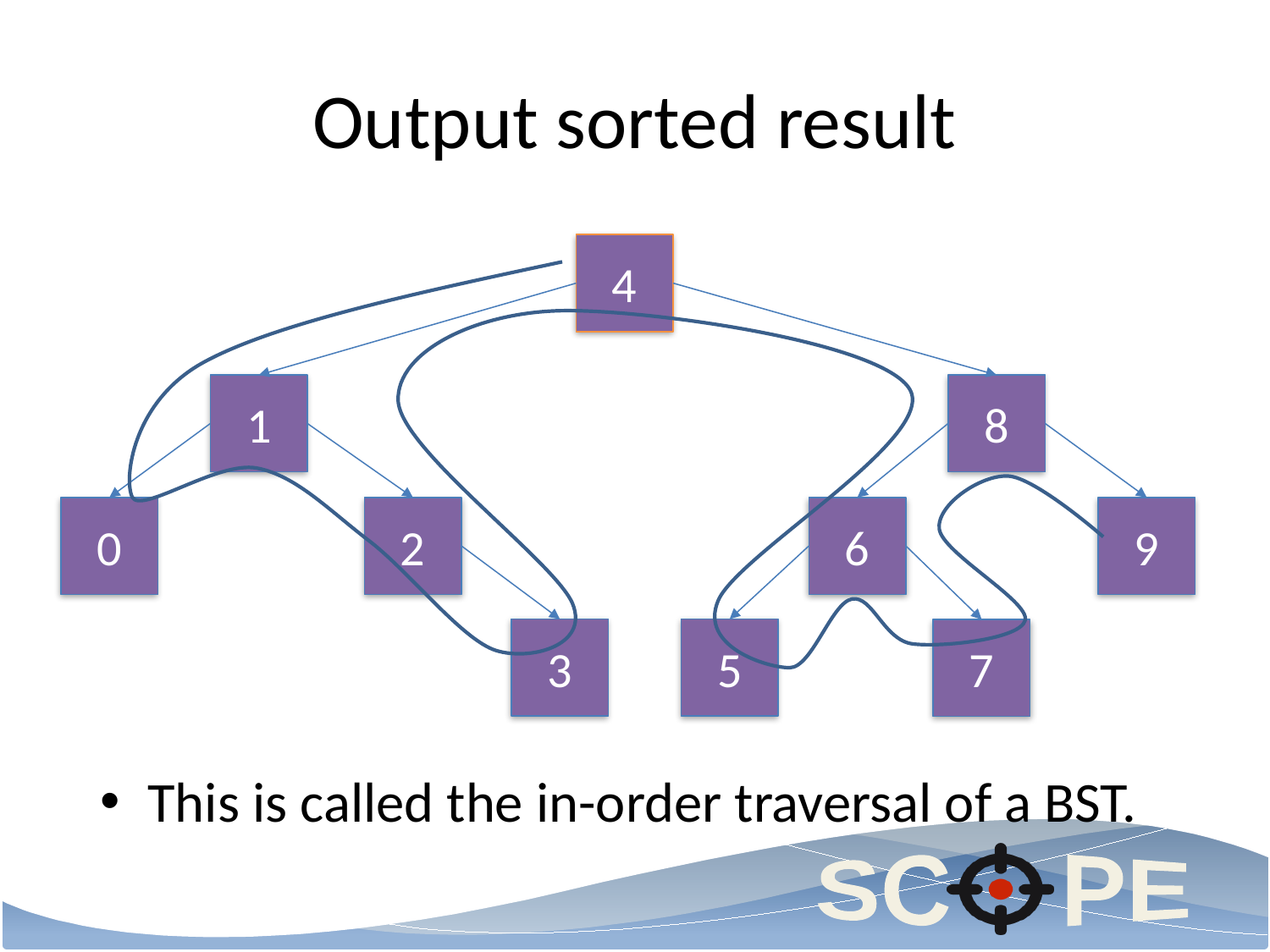

# Output sorted result
4

1
8
0
9
2
6
3
5
7
This is called the in-order traversal of a BST.